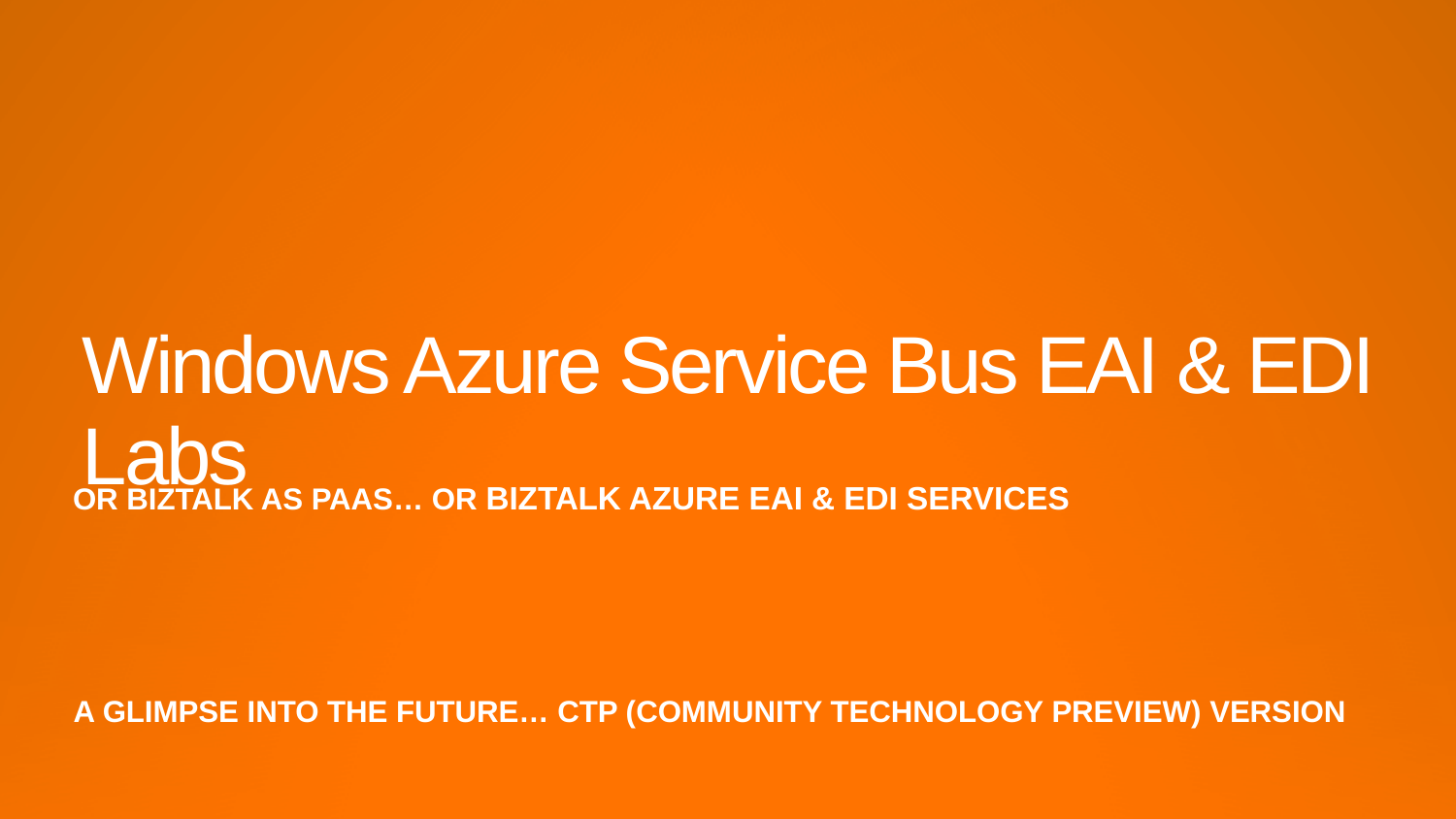

# Windows Azure Service Bus EAI & EDI Labs
OR BizTalk as paas… or BizTalk Azure EAI & EDI Services
a glimpse into the future… CTP (Community Technology Preview) version